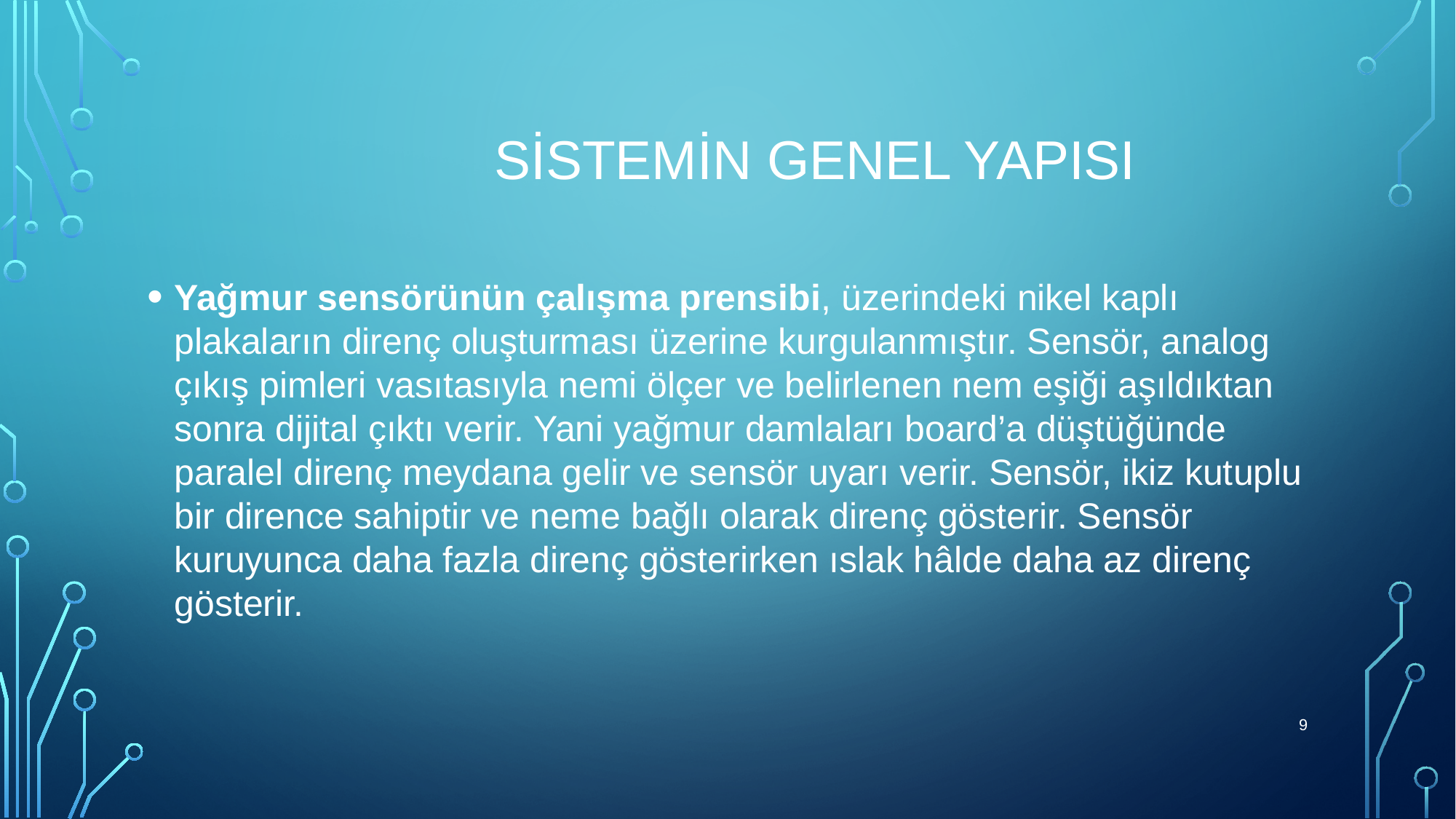

# Sistemin genel yapısı
Yağmur sensörünün çalışma prensibi, üzerindeki nikel kaplı plakaların direnç oluşturması üzerine kurgulanmıştır. Sensör, analog çıkış pimleri vasıtasıyla nemi ölçer ve belirlenen nem eşiği aşıldıktan sonra dijital çıktı verir. Yani yağmur damlaları board’a düştüğünde paralel direnç meydana gelir ve sensör uyarı verir. Sensör, ikiz kutuplu bir dirence sahiptir ve neme bağlı olarak direnç gösterir. Sensör kuruyunca daha fazla direnç gösterirken ıslak hâlde daha az direnç gösterir.
9